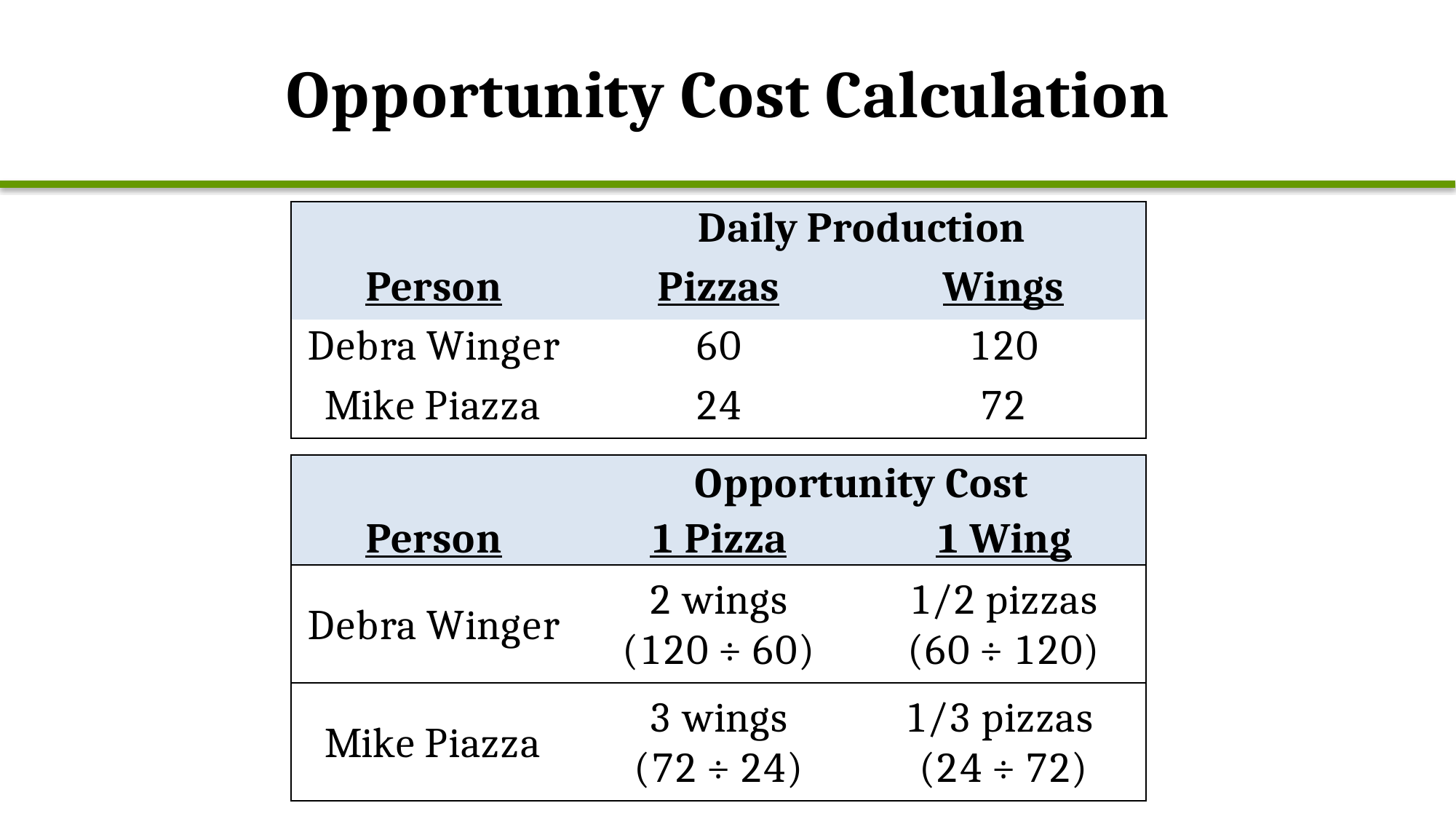

# Opportunity Cost Calculation
|  | Daily Production |  |
| --- | --- | --- |
| Person | Pizzas | Wings |
| Debra Winger | 60 | 120 |
| Mike Piazza | 24 | 72 |
|  | Opportunity Cost |  |
| --- | --- | --- |
| Person | 1 Pizza | 1 Wing |
| Debra Winger | 2 wings (120 ÷ 60) | 1/2 pizzas (60 ÷ 120) |
| Mike Piazza | 3 wings (72 ÷ 24) | 1/3 pizzas (24 ÷ 72) |